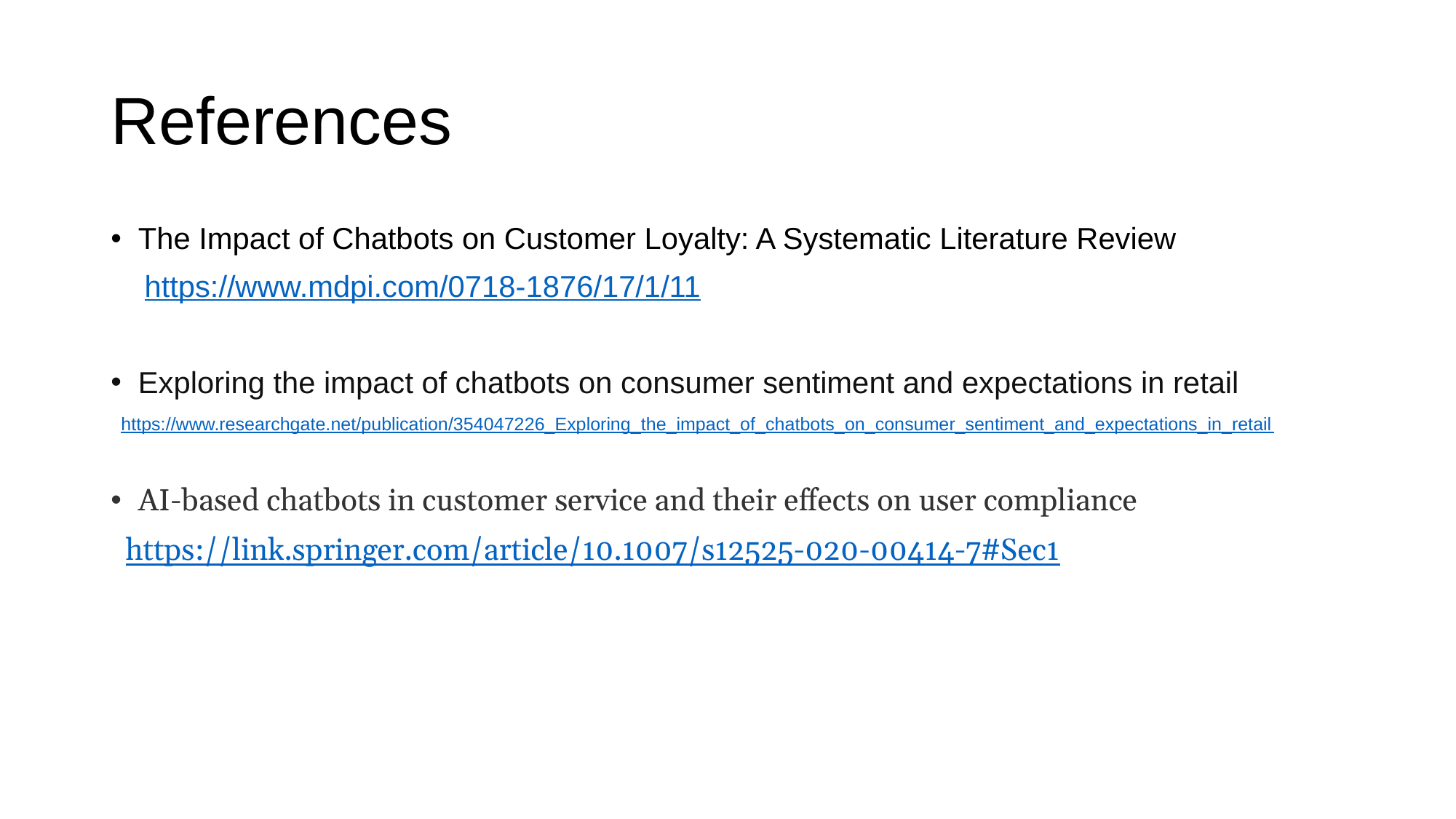

# References
The Impact of Chatbots on Customer Loyalty: A Systematic Literature Review
    https://www.mdpi.com/0718-1876/17/1/11

Exploring the impact of chatbots on consumer sentiment and expectations in retail
  https://www.researchgate.net/publication/354047226_Exploring_the_impact_of_chatbots_on_consumer_sentiment_and_expectations_in_retail

AI-based chatbots in customer service and their effects on user compliance
  https://link.springer.com/article/10.1007/s12525-020-00414-7#Sec1